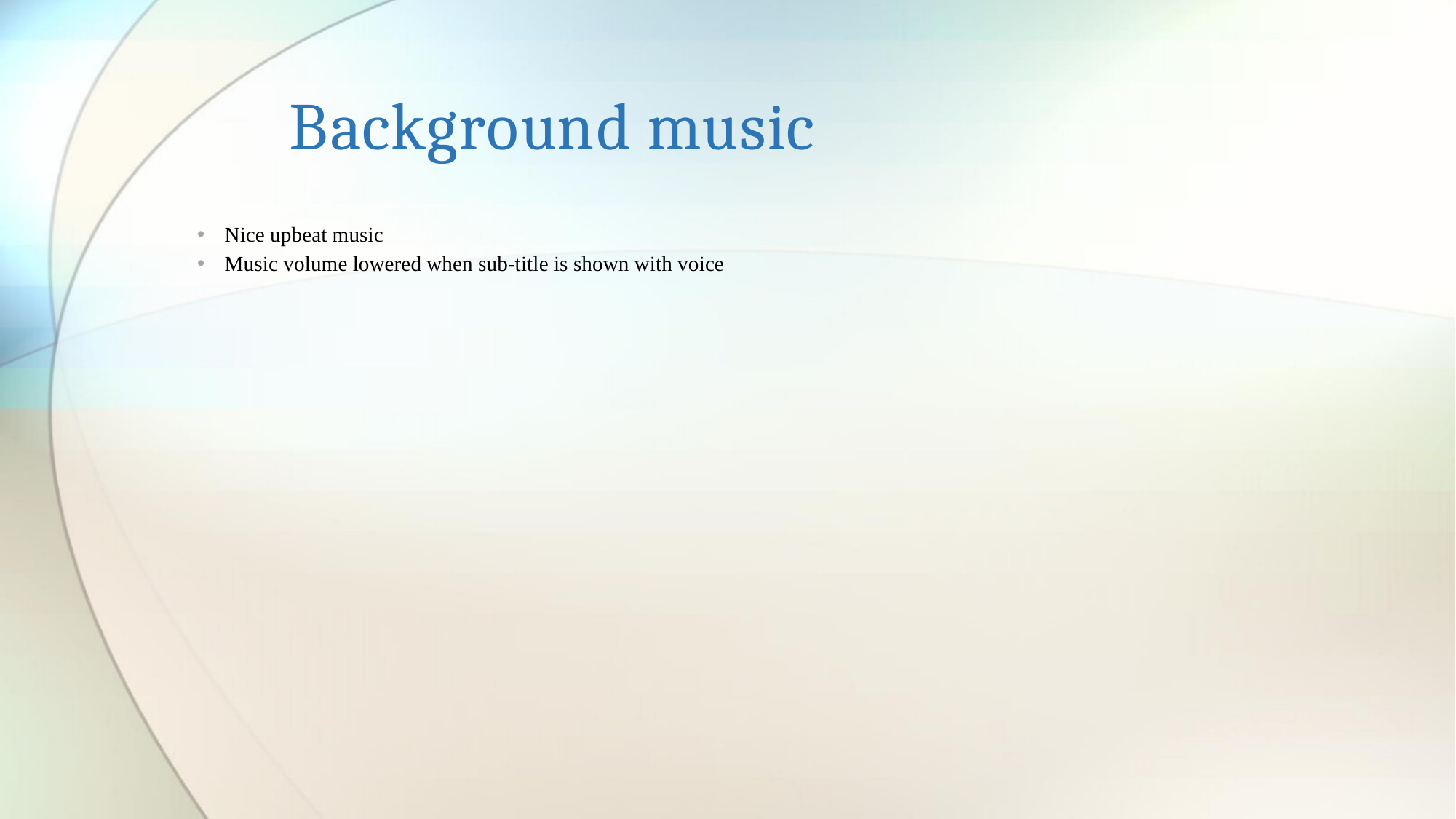

# Background music
Nice upbeat music
Music volume lowered when sub-title is shown with voice